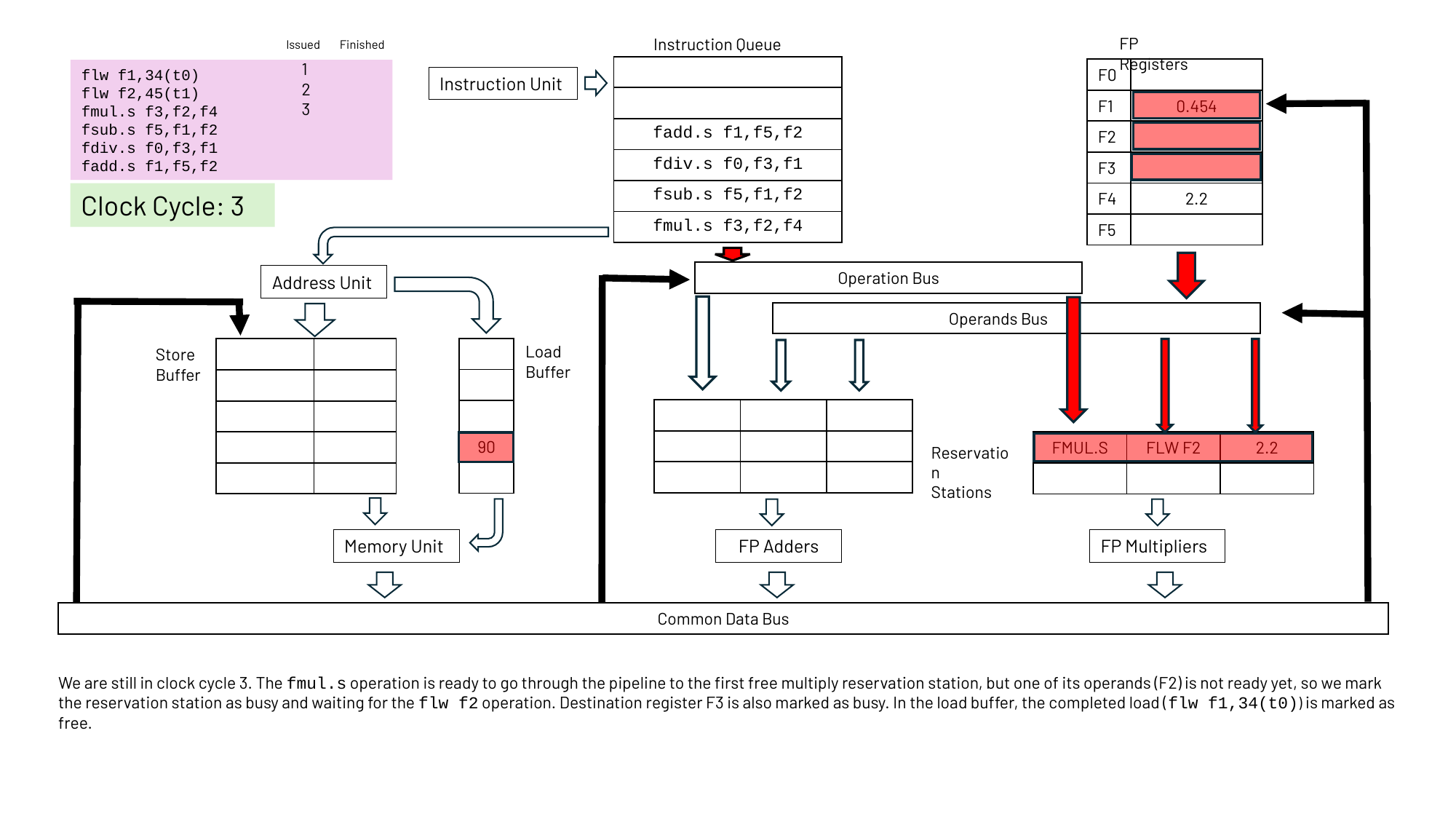

FP Registers
Instruction Queue
Finished
Issued
1
|  |
| --- |
|  |
| fadd.s f1,f5,f2 |
| fdiv.s f0,f3,f1 |
| fsub.s f5,f1,f2 |
| fmul.s f3,f2,f4 |
| F0 |  |
| --- | --- |
| F1 | 0.454 |
| F2 |  |
| F3 |  |
| F4 | 2.2 |
| F5 |  |
flw f1,34(t0)
flw f2,45(t1)
fmul.s f3,f2,f4
fsub.s f5,f1,f2
fdiv.s f0,f3,f1
fadd.s f1,f5,f2
Instruction Unit

2

3

Clock Cycle: 3

| Operation Bus |
| --- |
Address Unit

| Operands Bus |
| --- |

Load
Buffer
|  |
| --- |
|  |
|  |
| 90 |
|  |
Store
Buffer
|  |  |
| --- | --- |
|  |  |
|  |  |
|  |  |
|  |  |

|  |  |  |
| --- | --- | --- |
|  |  |  |
|  |  |  |
| FMUL.S | FLW F2 | 2.2 |
| --- | --- | --- |
|  |  |  |

Reservation
Stations

Memory Unit
FP Adders
FP Multipliers

| Common Data Bus |
| --- |
We are still in clock cycle 3. The fmul.s operation is ready to go through the pipeline to the first free multiply reservation station, but one of its operands (F2) is not ready yet, so we mark the reservation station as busy and waiting for the flw f2 operation. Destination register F3 is also marked as busy. In the load buffer, the completed load (flw f1,34(t0)) is marked as free.